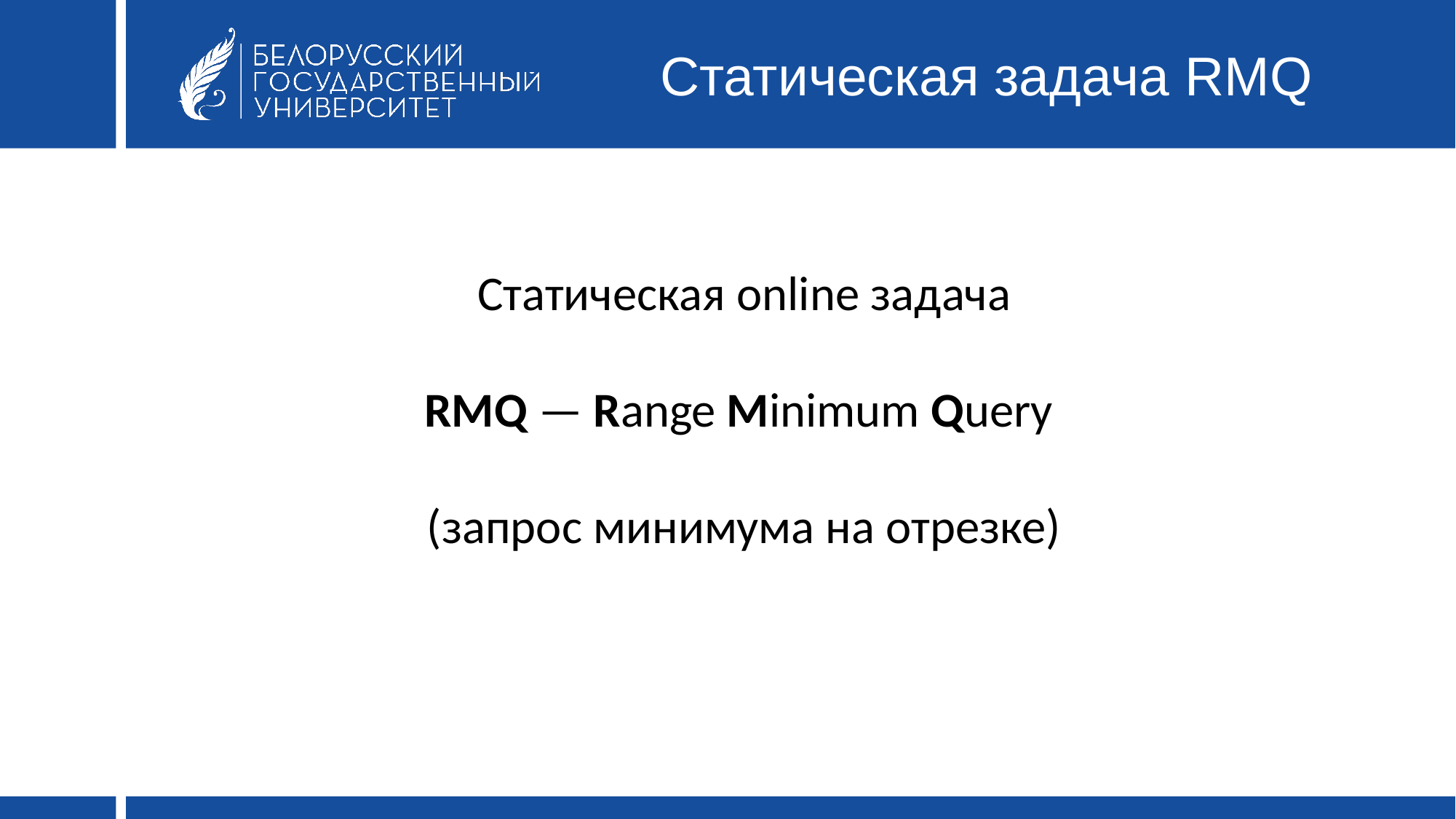

# Статическая задача RMQ
Cтатическая online задача

RMQ — Range Minimum Query

(запрос минимума на отрезке)